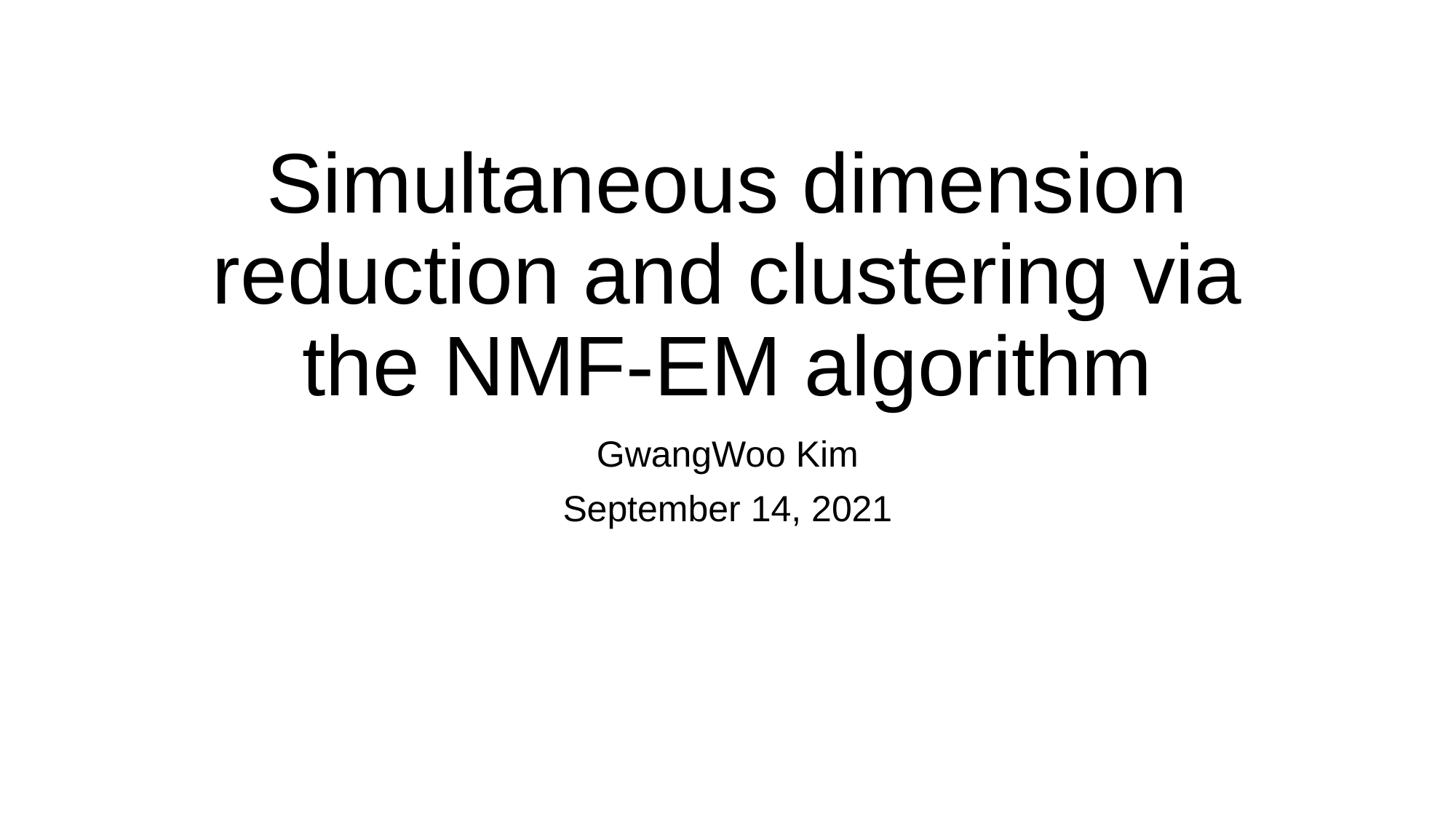

# Simultaneous dimension reduction and clustering via the NMF-EM algorithm
GwangWoo Kim
September 14, 2021